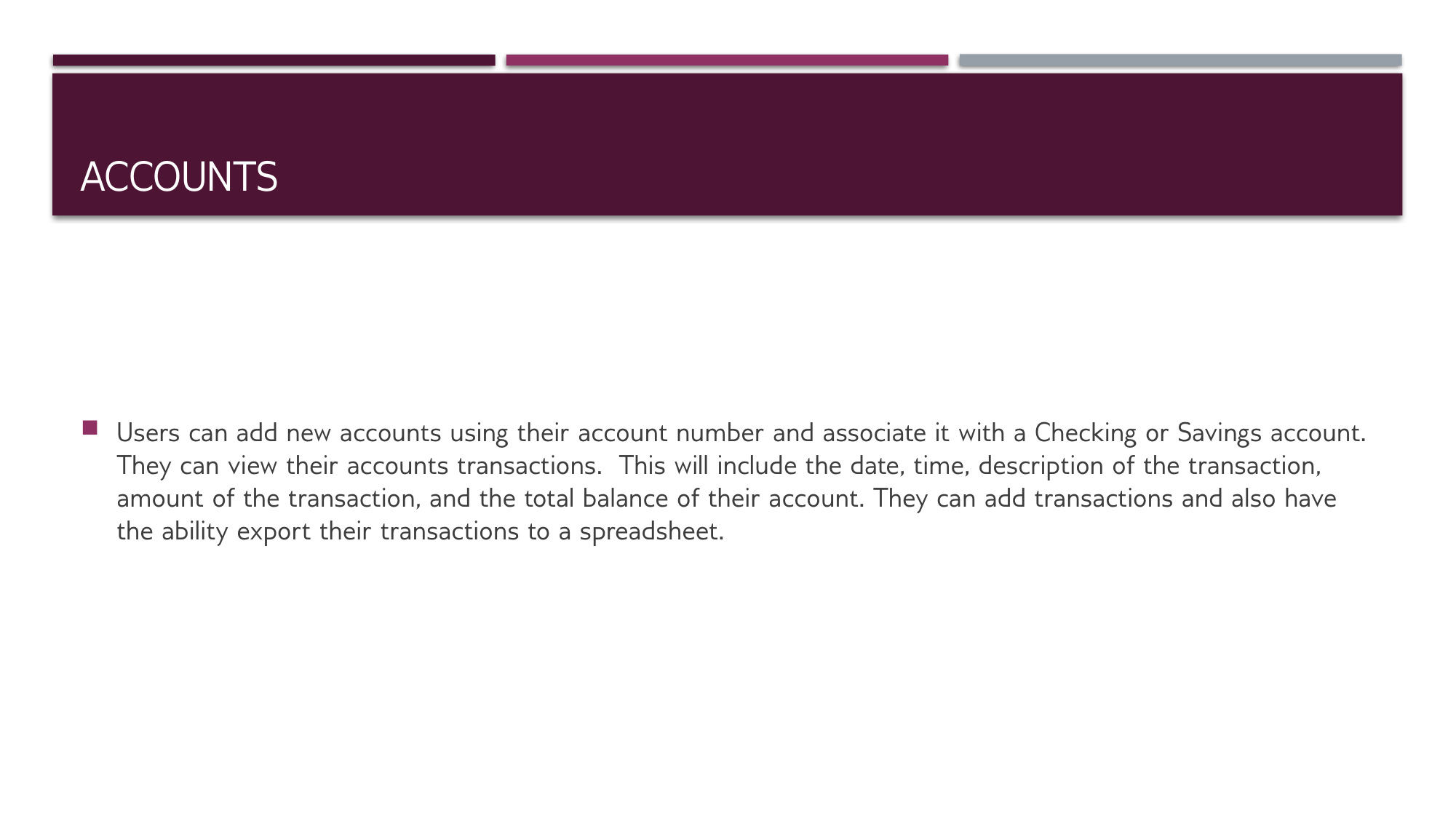

# accounts
Users can add new accounts using their account number and associate it with a Checking or Savings account. They can view their accounts transactions.  This will include the date, time, description of the transaction, amount of the transaction, and the total balance of their account. They can add transactions and also have the ability export their transactions to a spreadsheet.